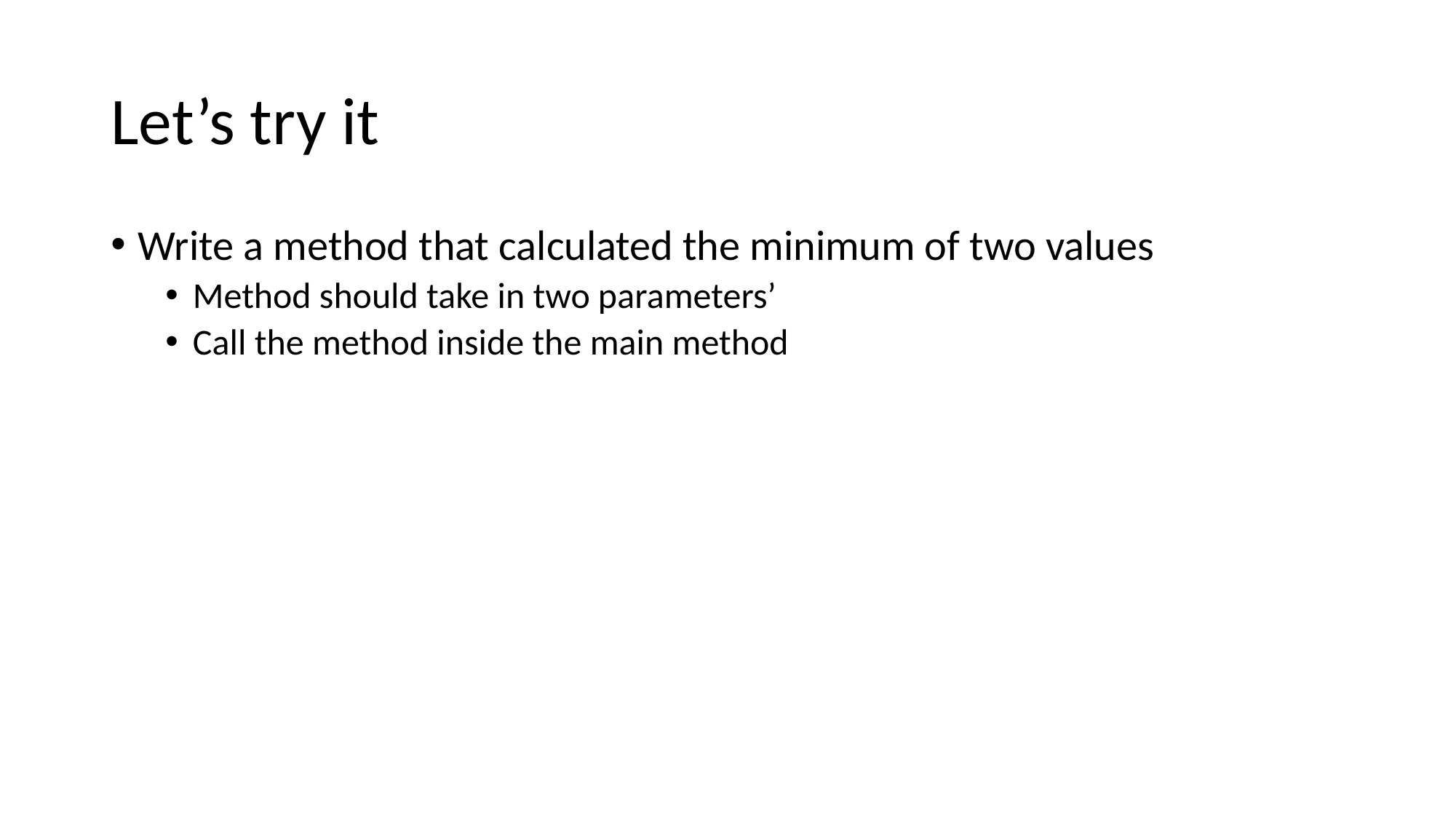

# Let’s try it
Write a method that calculated the minimum of two values
Method should take in two parameters’
Call the method inside the main method